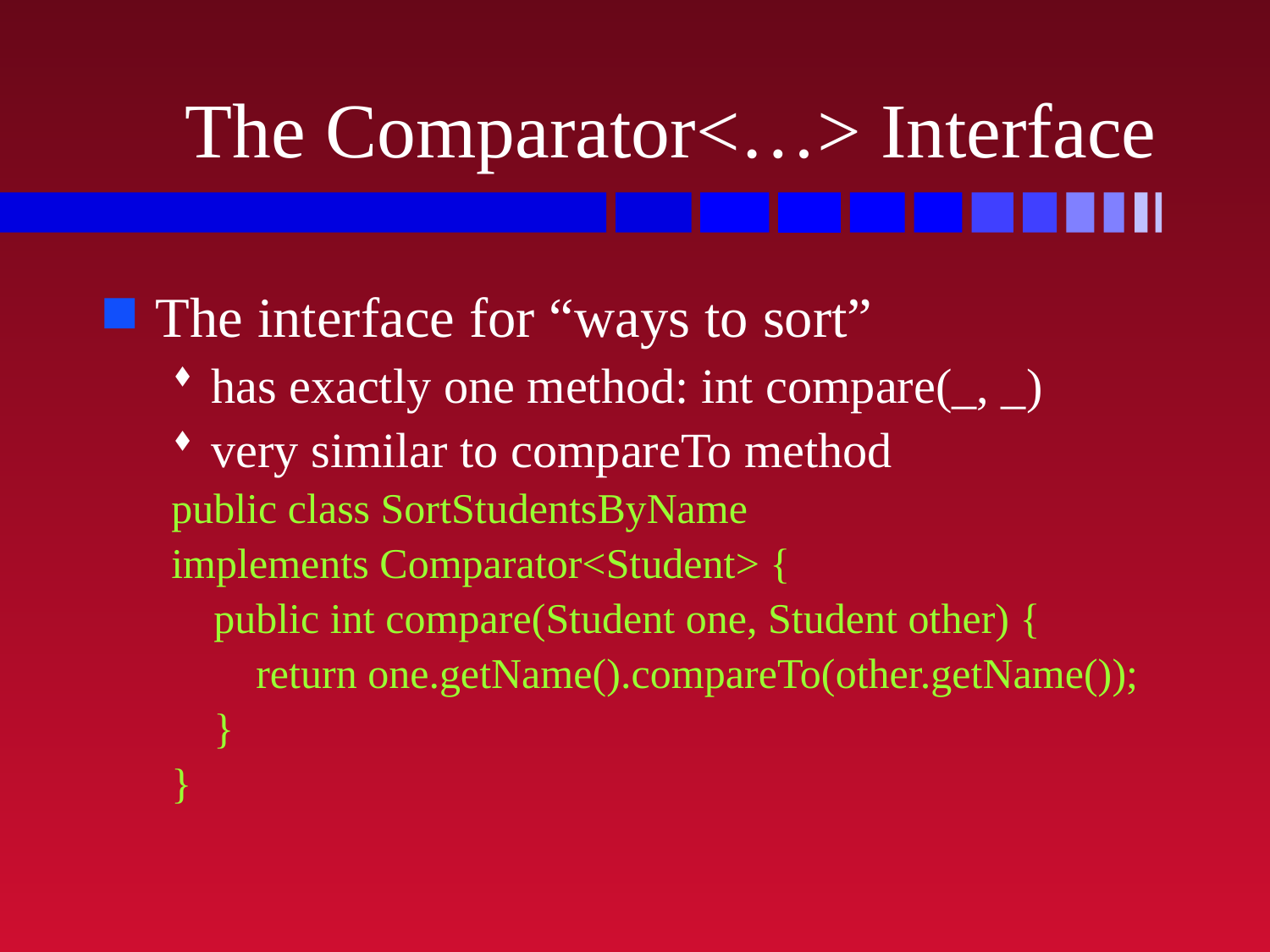

# The Comparator<…> Interface
The interface for “ways to sort”
has exactly one method: int compare(_, _)
very similar to compareTo method
public class SortStudentsByName
implements Comparator<Student> {
    public int compare(Student one, Student other) {
        return one.getName().compareTo(other.getName());
    }
}